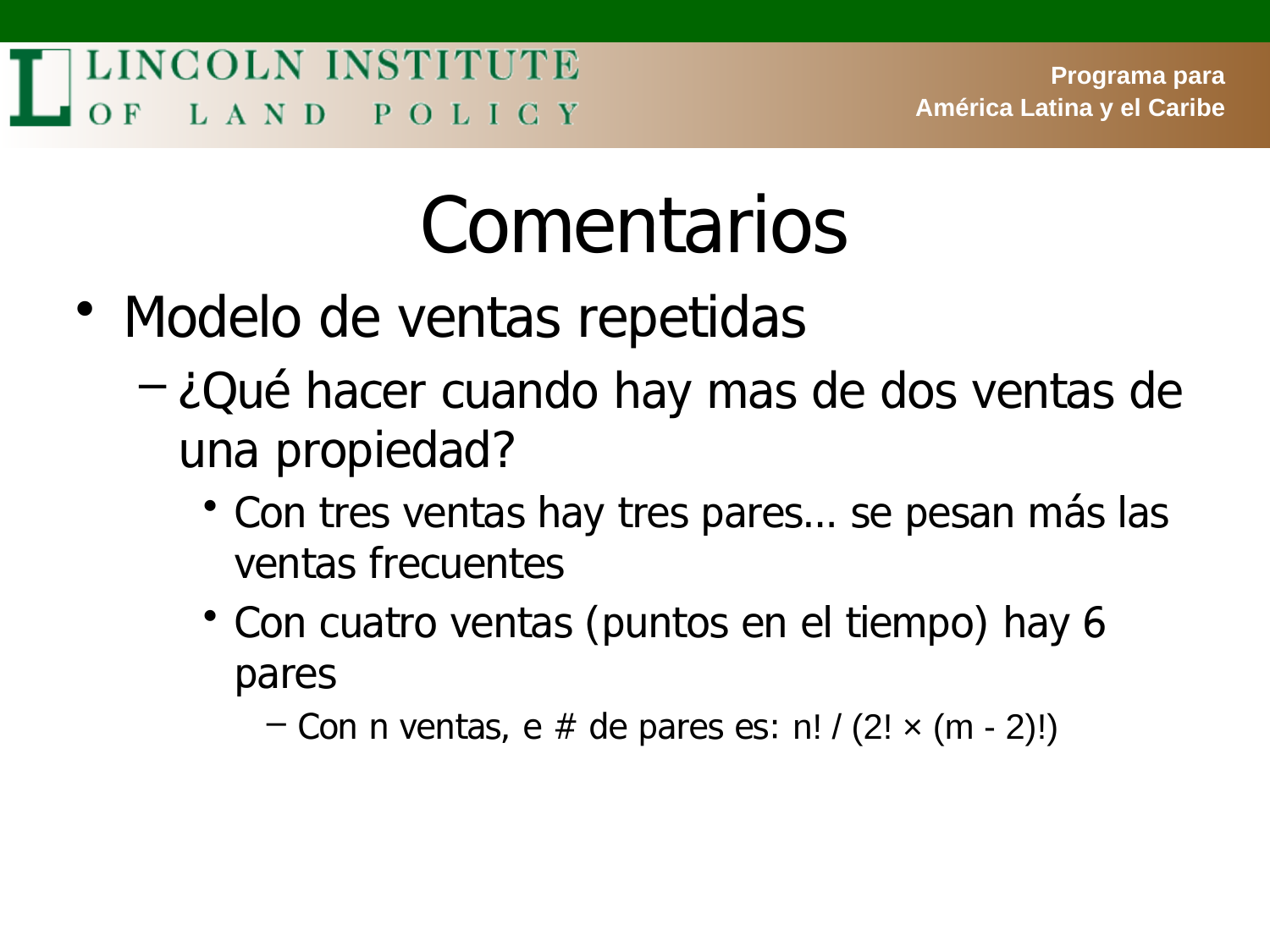

# Comentarios
Modelo de ventas repetidas
¿Qué hacer cuando hay mas de dos ventas de una propiedad?
Con tres ventas hay tres pares… se pesan más las ventas frecuentes
Con cuatro ventas (puntos en el tiempo) hay 6 pares
Con n ventas, e # de pares es: n! / (2! × (m - 2)!)